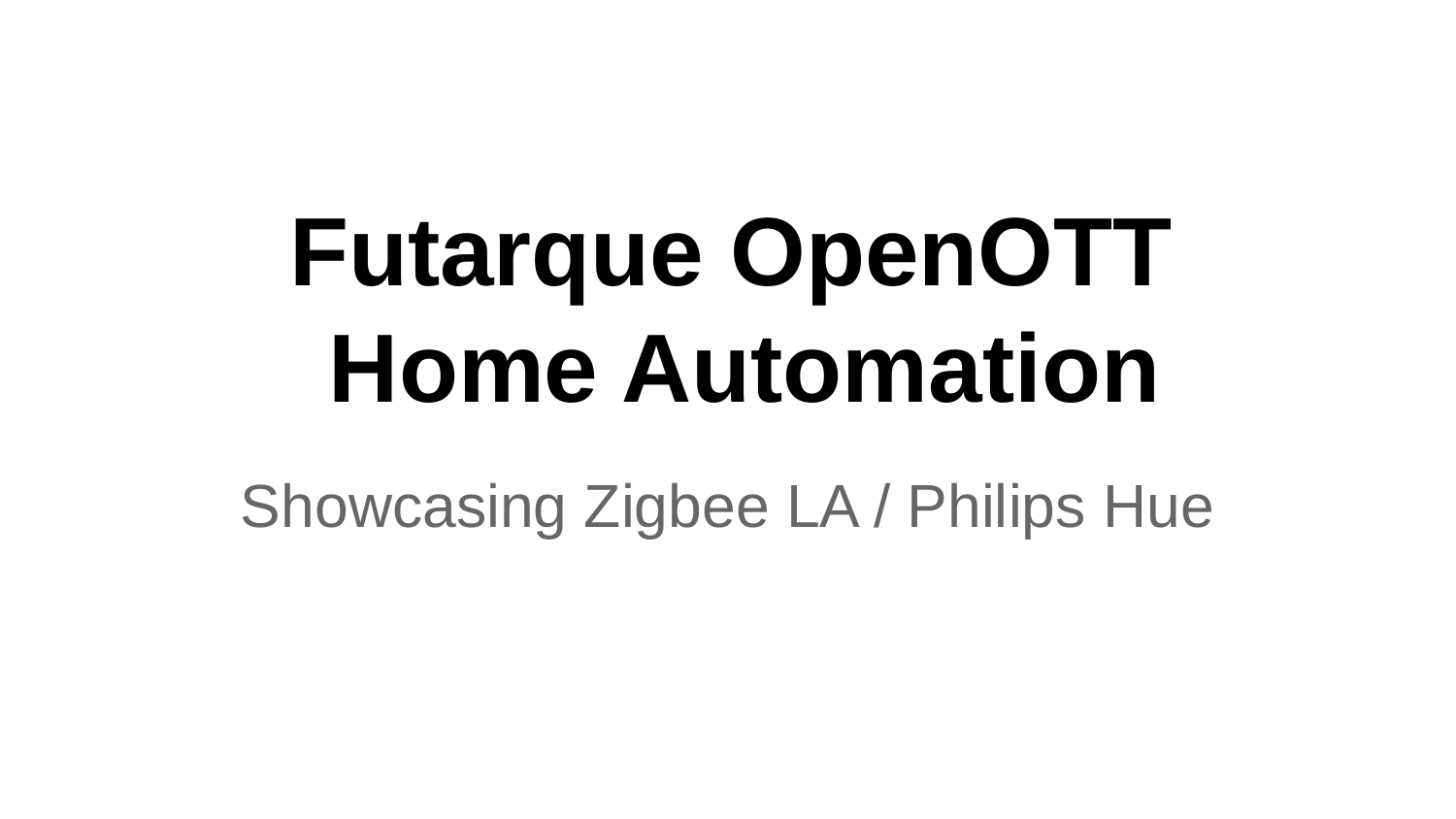

# Futarque OpenOTT
 Home Automation
Showcasing Zigbee LA / Philips Hue